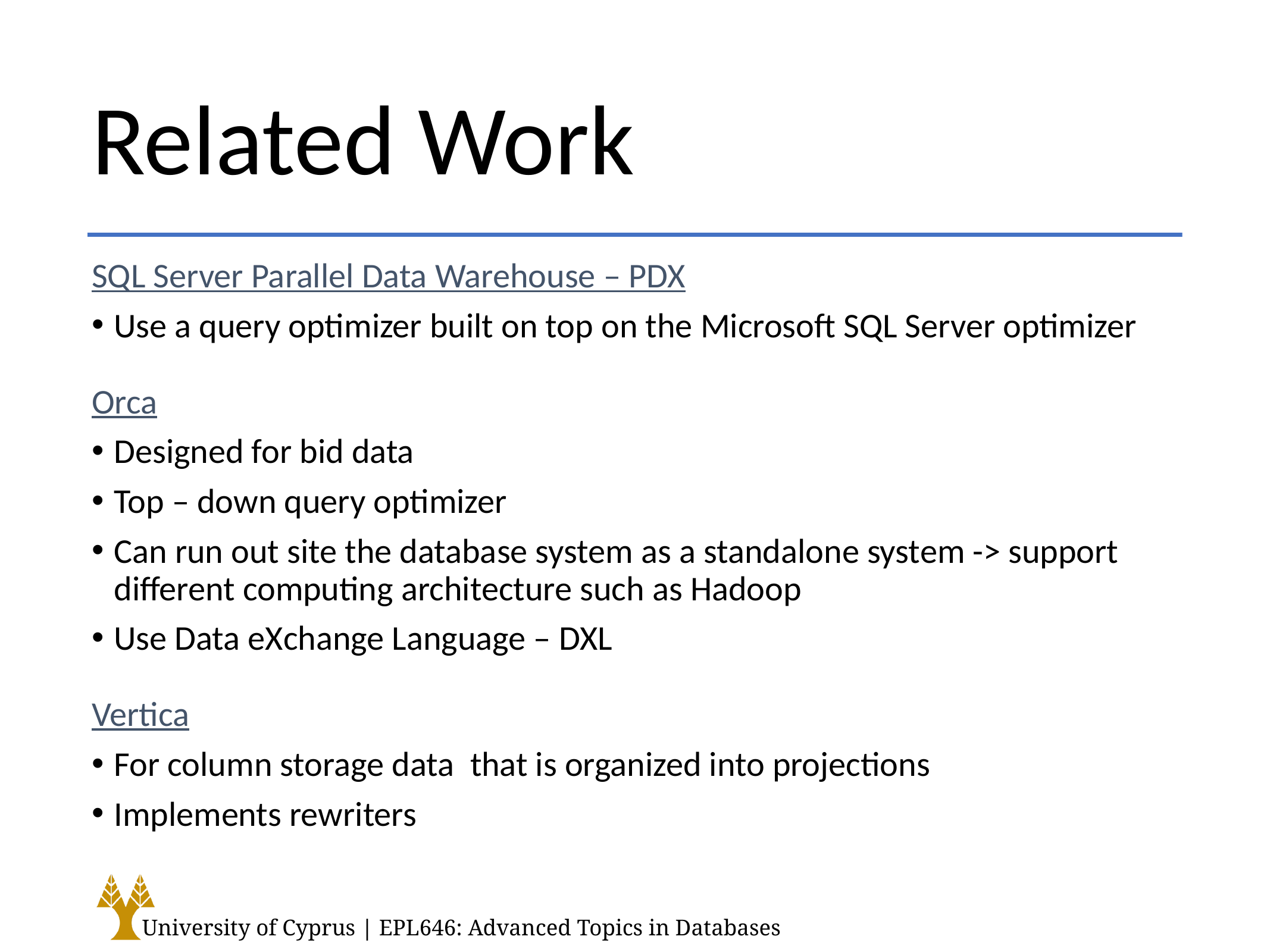

# Related Work
SQL Server Parallel Data Warehouse – PDX
Use a query optimizer built on top on the Microsoft SQL Server optimizer

Orca
Designed for bid data
Top – down query optimizer
Can run out site the database system as a standalone system -> support different computing architecture such as Hadoop
Use Data eXchange Language – DXL

Vertica
For column storage data  that is organized into projections
Implements rewriters